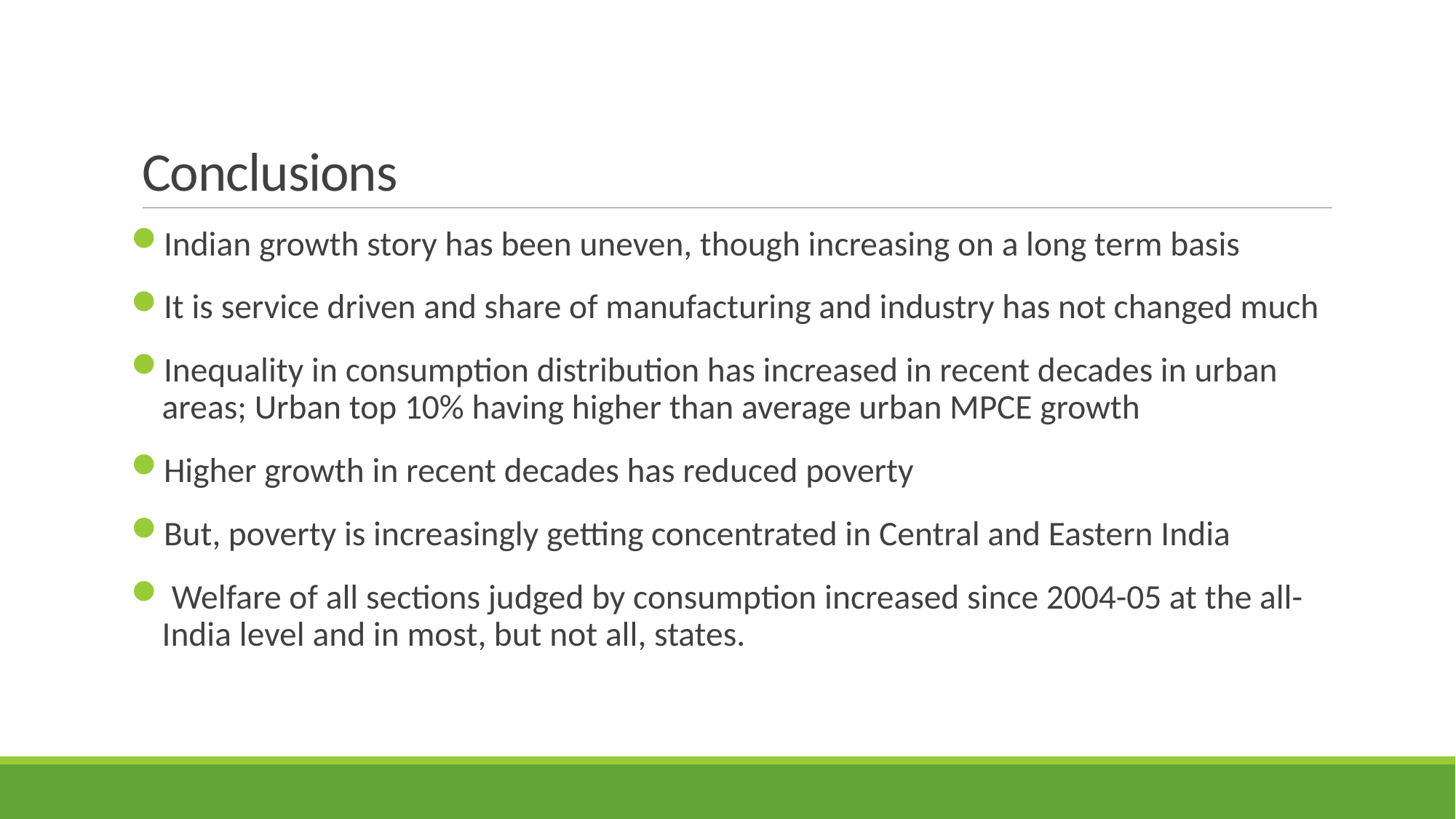

# Conclusions
Indian growth story has been uneven, though increasing on a long term basis
It is service driven and share of manufacturing and industry has not changed much
Inequality in consumption distribution has increased in recent decades in urban areas; Urban top 10% having higher than average urban MPCE growth
Higher growth in recent decades has reduced poverty
But, poverty is increasingly getting concentrated in Central and Eastern India
 Welfare of all sections judged by consumption increased since 2004-05 at the all-India level and in most, but not all, states.